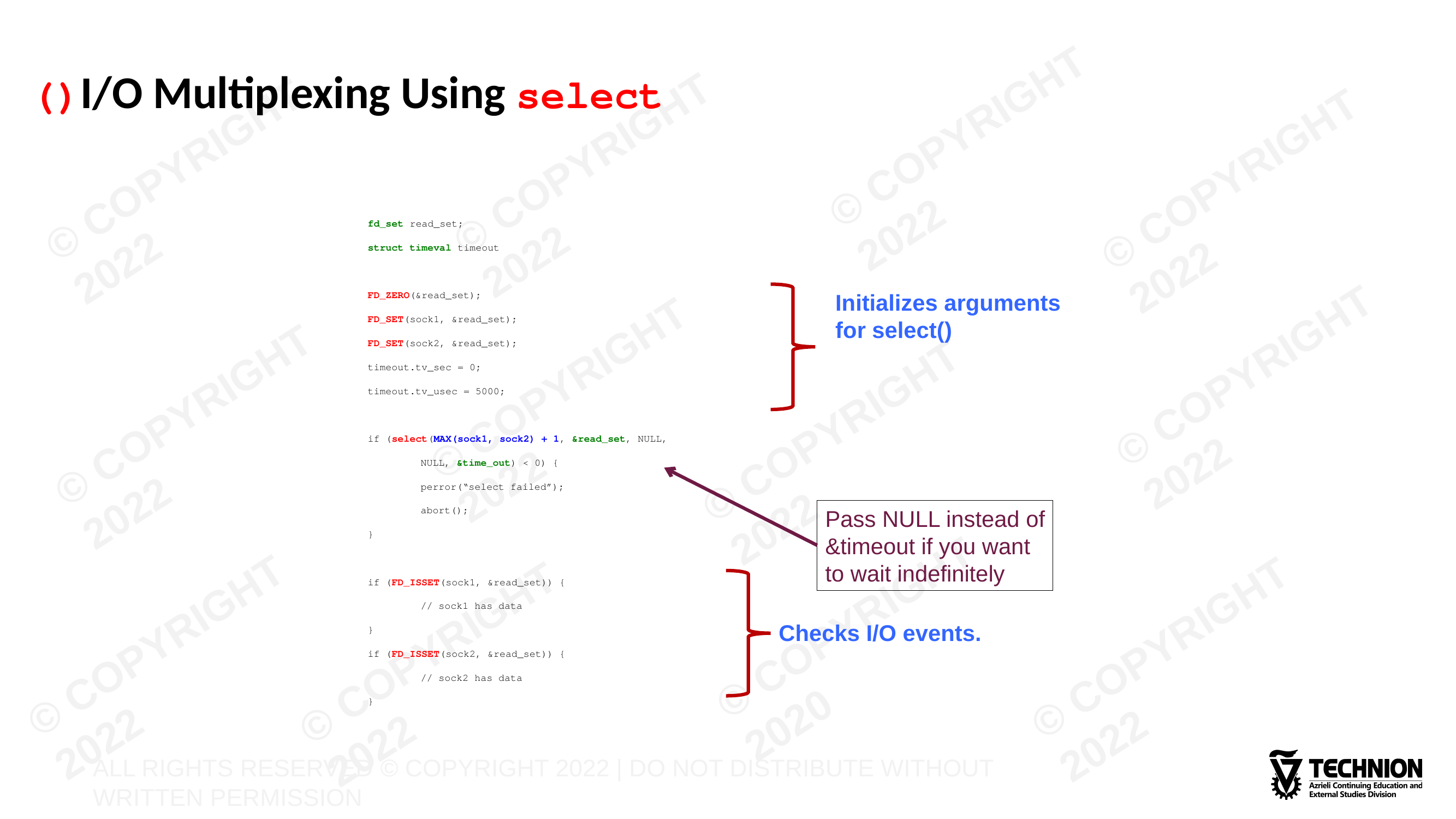

# I/O Multiplexing Using select()
fd_set read_set;
struct timeval timeout

FD_ZERO(&read_set);
FD_SET(sock1, &read_set);
FD_SET(sock2, &read_set);
timeout.tv_sec = 0;
timeout.tv_usec = 5000;

if (select(MAX(sock1, sock2) + 1, &read_set, NULL,
					NULL, &time_out) < 0) {
	perror(“select failed”);
	abort();
}

if (FD_ISSET(sock1, &read_set)) {
	// sock1 has data
}
if (FD_ISSET(sock2, &read_set)) {
	// sock2 has data
}

Initializes arguments for select()

Pass NULL instead of
&timeout if you want
to wait indefinitely

Checks I/O events.